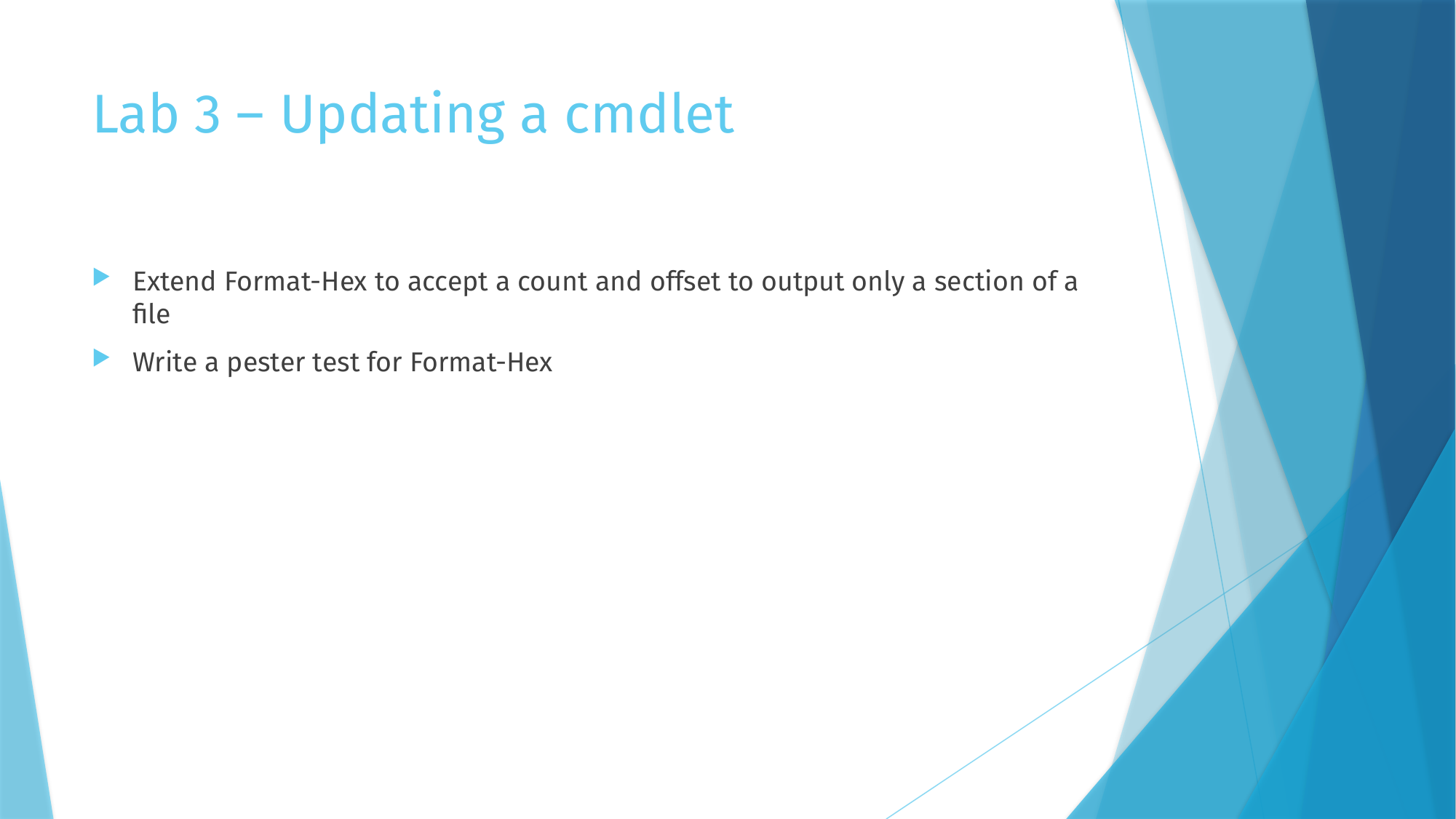

# Lab 3 – Updating a cmdlet
Extend Format-Hex to accept a count and offset to output only a section of a file
Write a pester test for Format-Hex